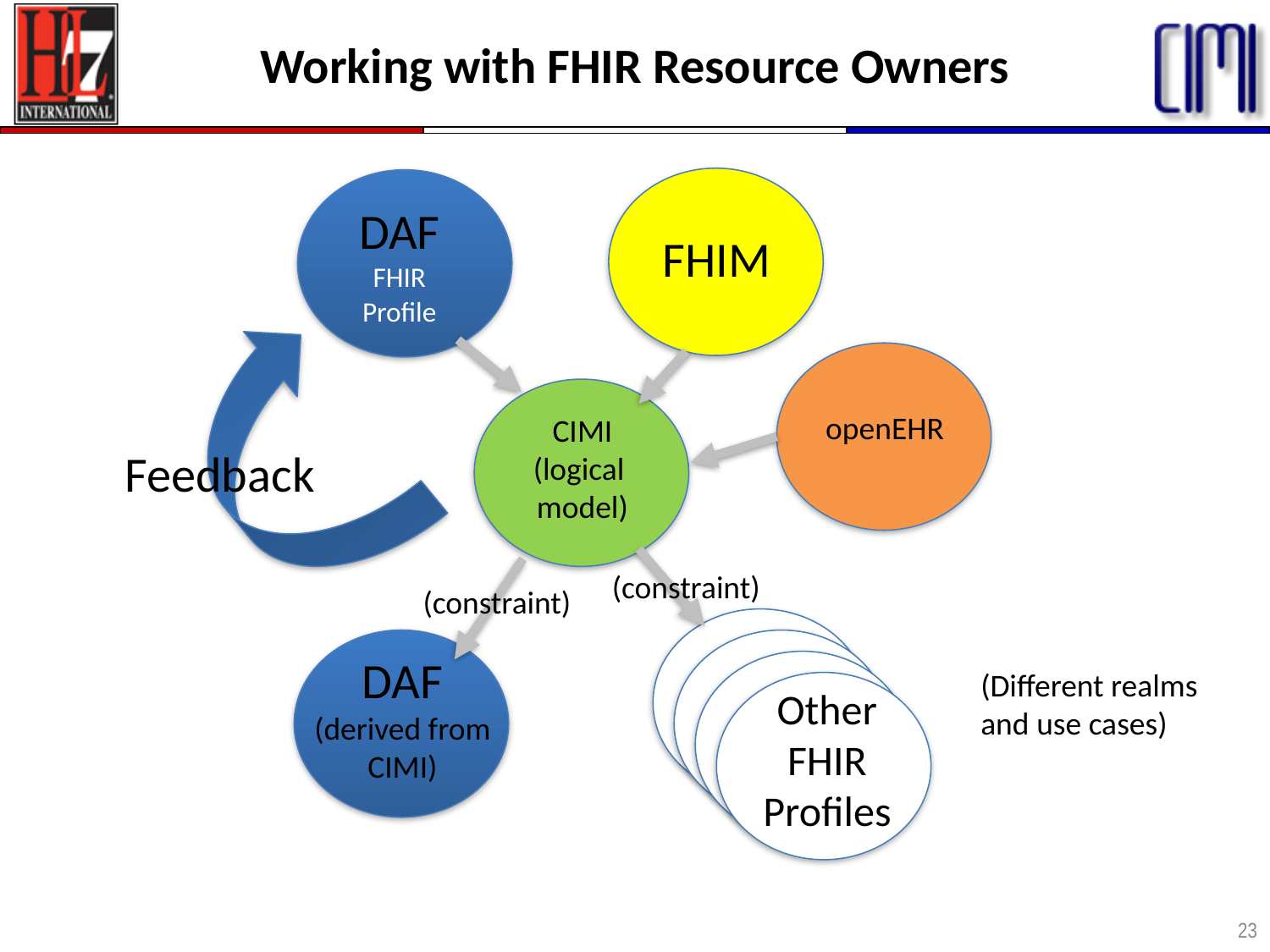

# Working with FHIR Resource Owners

FHIM

DAF
FHIR Profile

openEHR

CIMI
(logical
model)
Feedback
(constraint)
(constraint)

DAF (derived from CIMI)

(Different realms
and use cases)

Other
FHIR
Profiles
23